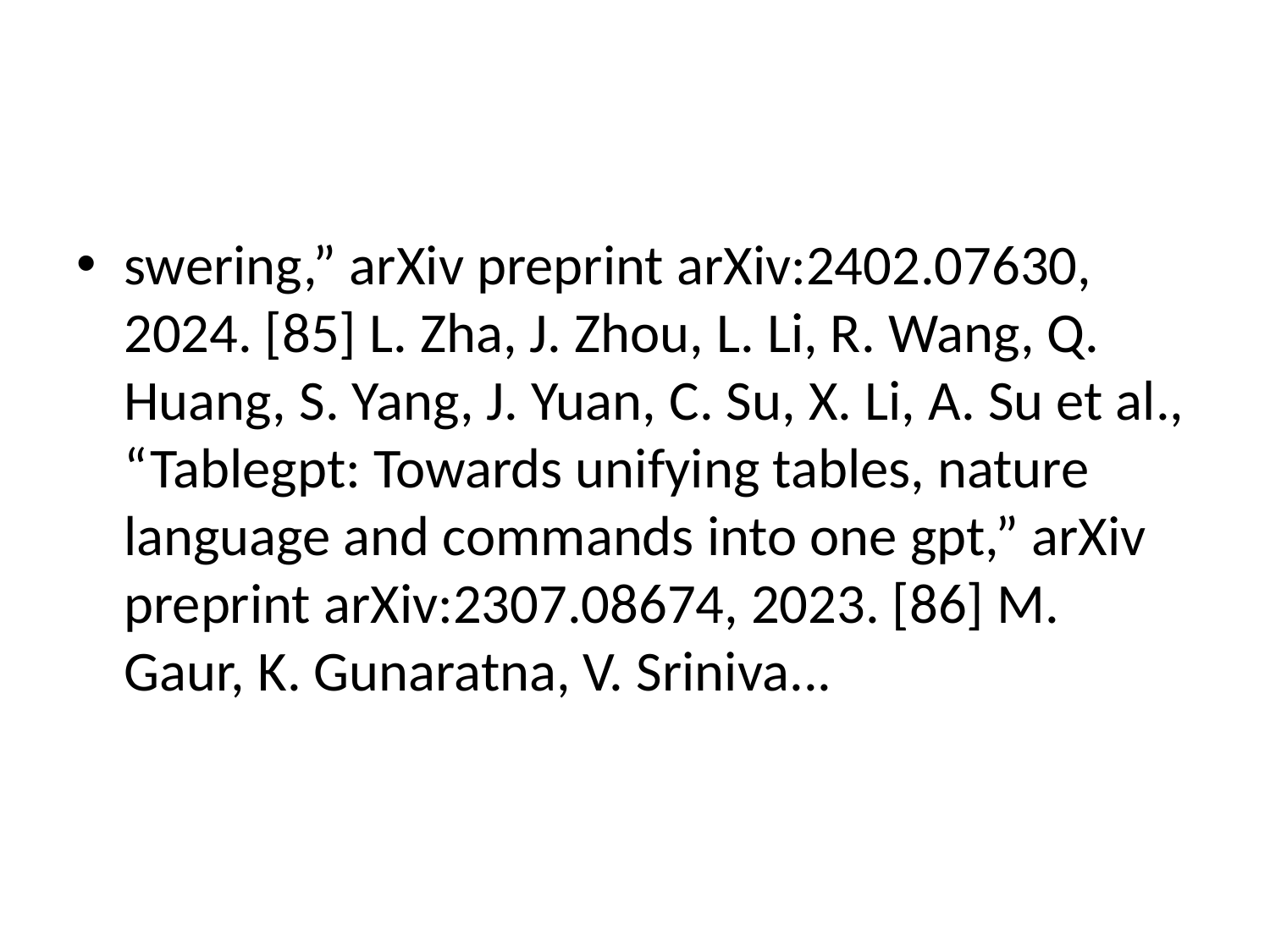

#
swering,” arXiv preprint arXiv:2402.07630, 2024. [85] L. Zha, J. Zhou, L. Li, R. Wang, Q. Huang, S. Yang, J. Yuan, C. Su, X. Li, A. Su et al., “Tablegpt: Towards unifying tables, nature language and commands into one gpt,” arXiv preprint arXiv:2307.08674, 2023. [86] M. Gaur, K. Gunaratna, V. Sriniva...